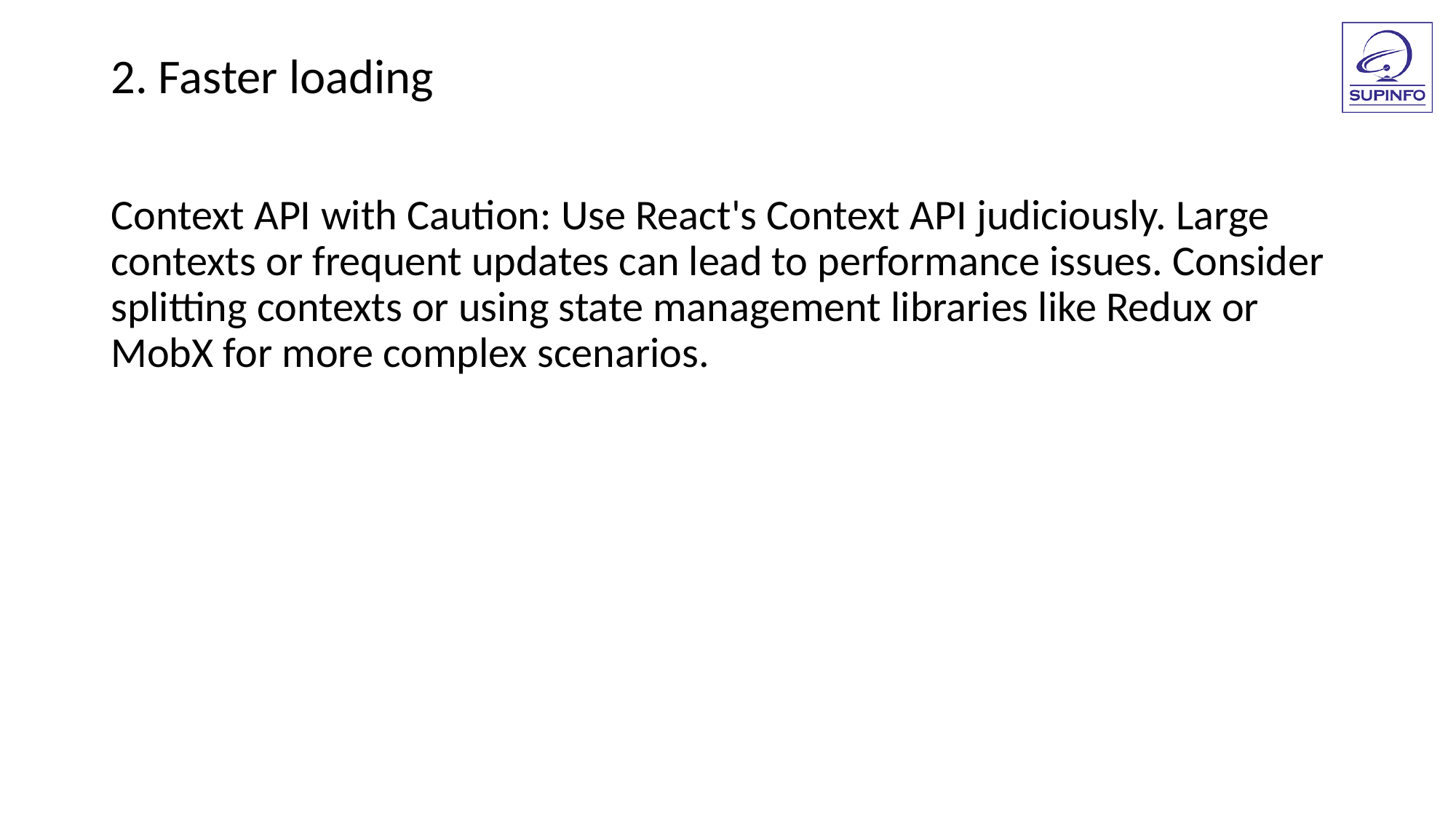

2. Faster loading
Context API with Caution: Use React's Context API judiciously. Large contexts or frequent updates can lead to performance issues. Consider splitting contexts or using state management libraries like Redux or MobX for more complex scenarios.